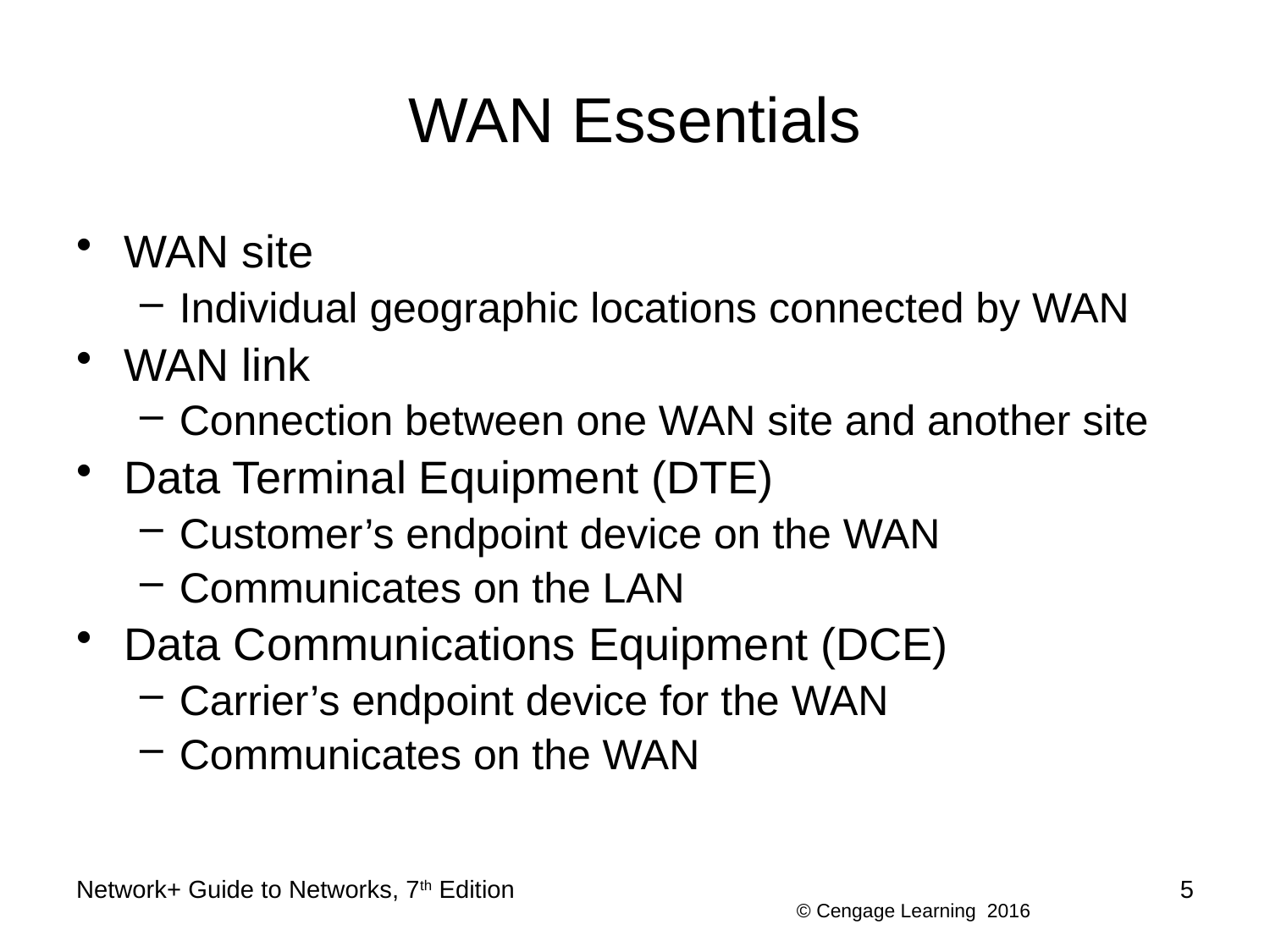

# WAN Essentials
WAN site
Individual geographic locations connected by WAN
WAN link
Connection between one WAN site and another site
Data Terminal Equipment (DTE)
Customer’s endpoint device on the WAN
Communicates on the LAN
Data Communications Equipment (DCE)
Carrier’s endpoint device for the WAN
Communicates on the WAN

Network+ Guide to Networks, 7th Edition
5